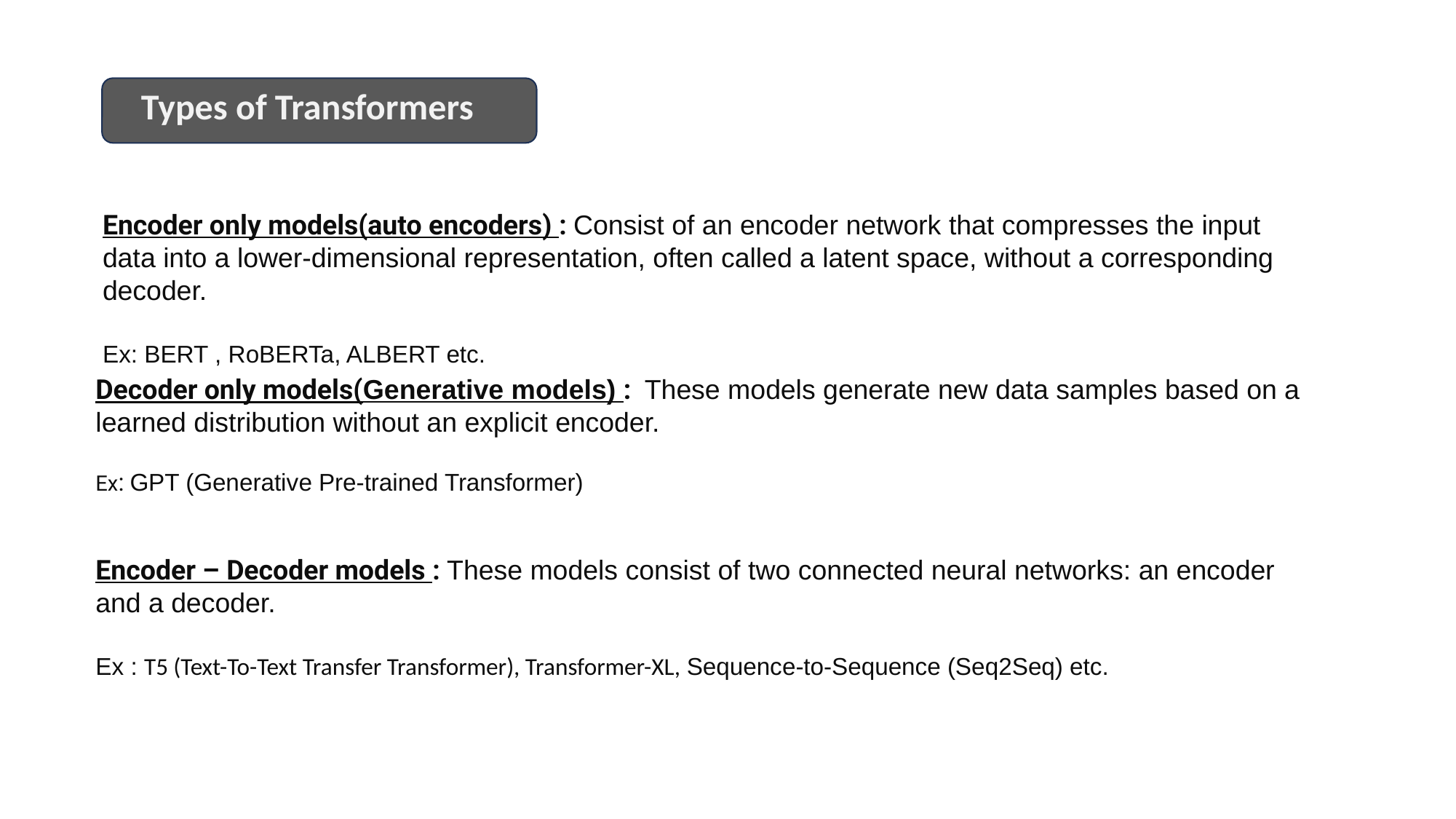

Types of Transformers
Encoder only models(auto encoders) : Consist of an encoder network that compresses the input data into a lower-dimensional representation, often called a latent space, without a corresponding decoder.

Ex: BERT , RoBERTa, ALBERT etc.
Decoder only models(Generative models) :  These models generate new data samples based on a learned distribution without an explicit encoder.

Ex: GPT (Generative Pre-trained Transformer)
Encoder – Decoder models : These models consist of two connected neural networks: an encoder and a decoder.

Ex : T5 (Text-To-Text Transfer Transformer), Transformer-XL, Sequence-to-Sequence (Seq2Seq) etc.